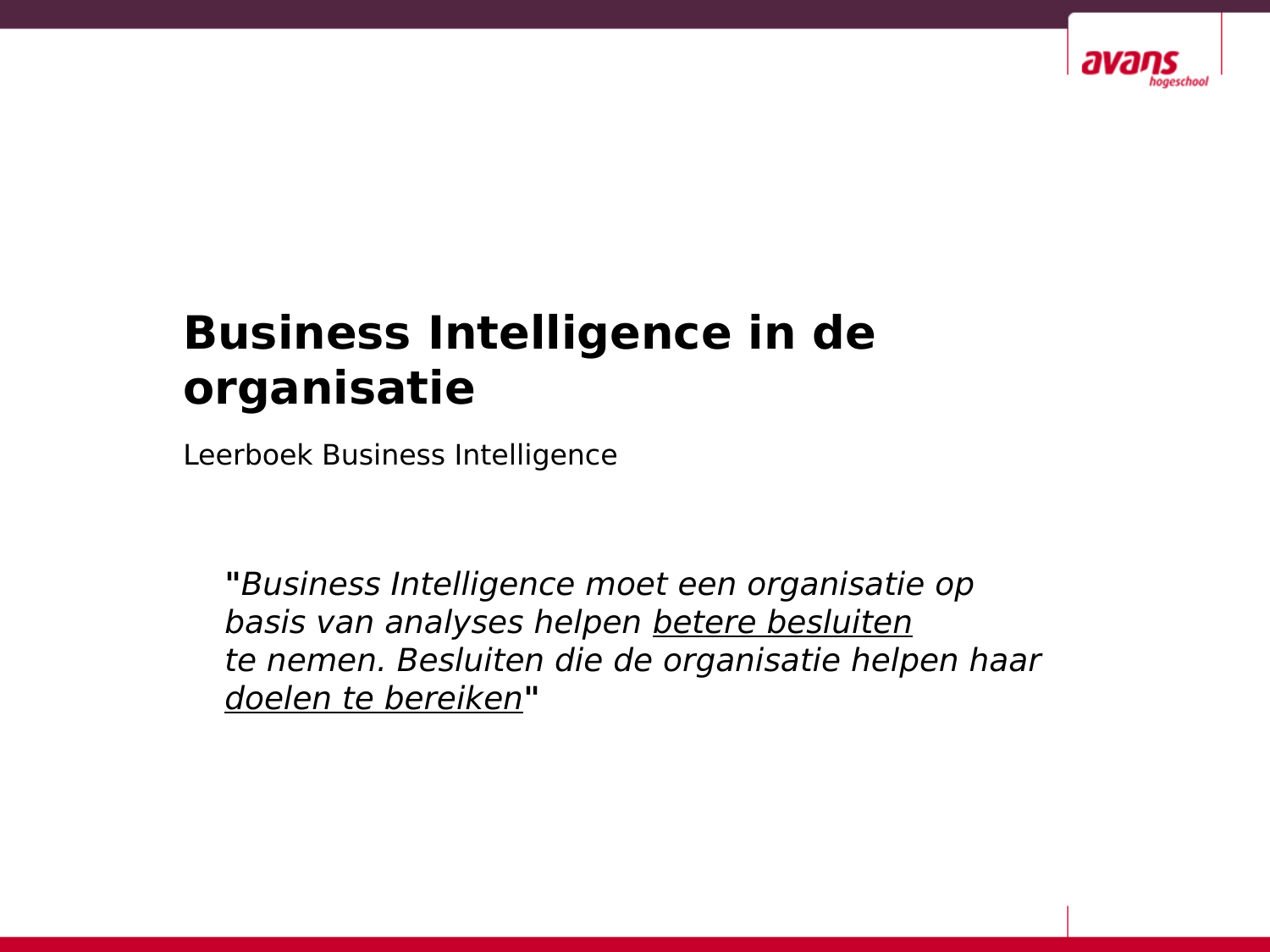

# Business Intelligence in de organisatie
Leerboek Business Intelligence
"Business Intelligence moet een organisatie op basis van analyses helpen betere besluiten te nemen. Besluiten die de organisatie helpen haar doelen te bereiken"